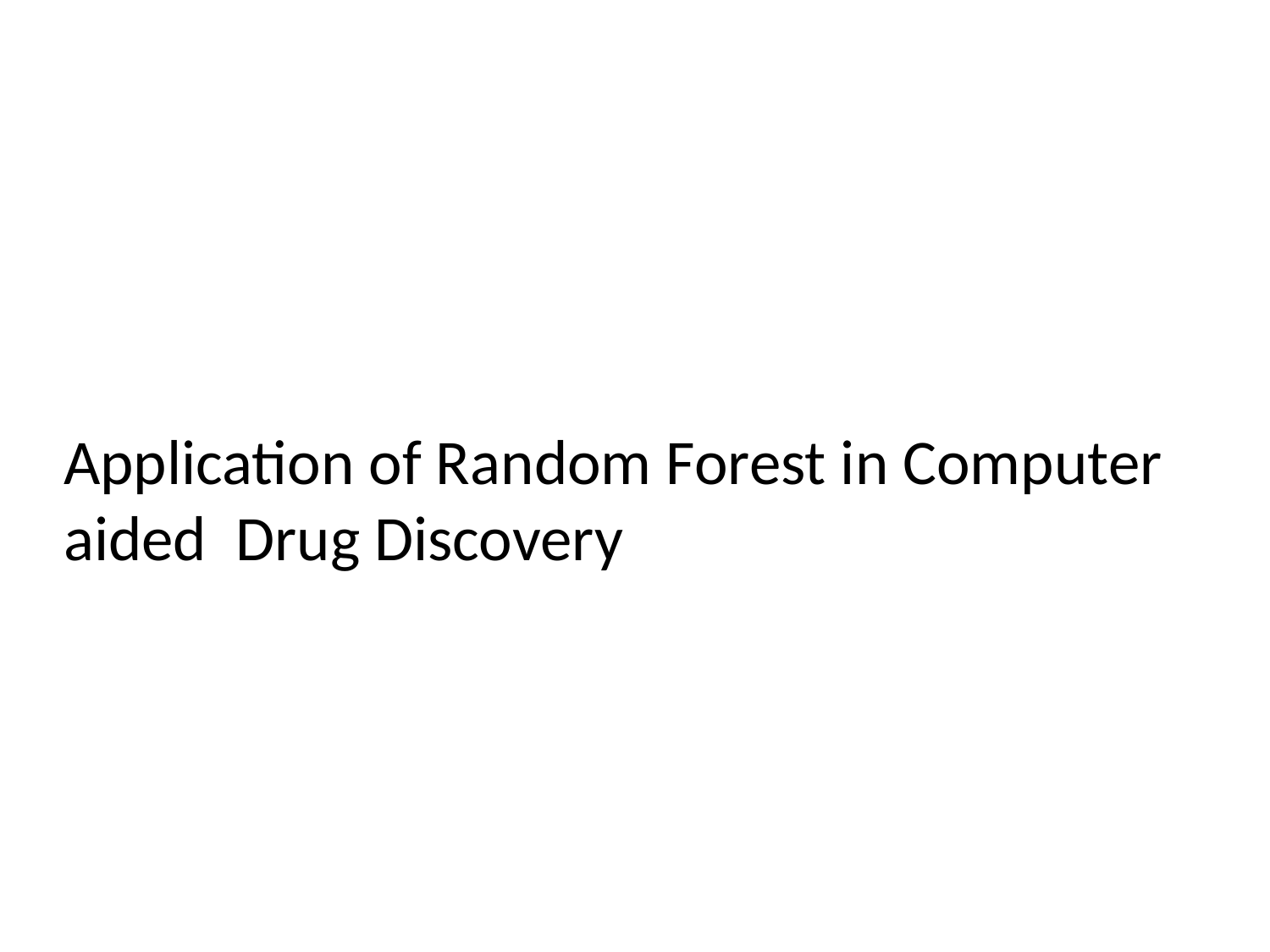

Application of Random Forest in Computer aided  Drug Discovery